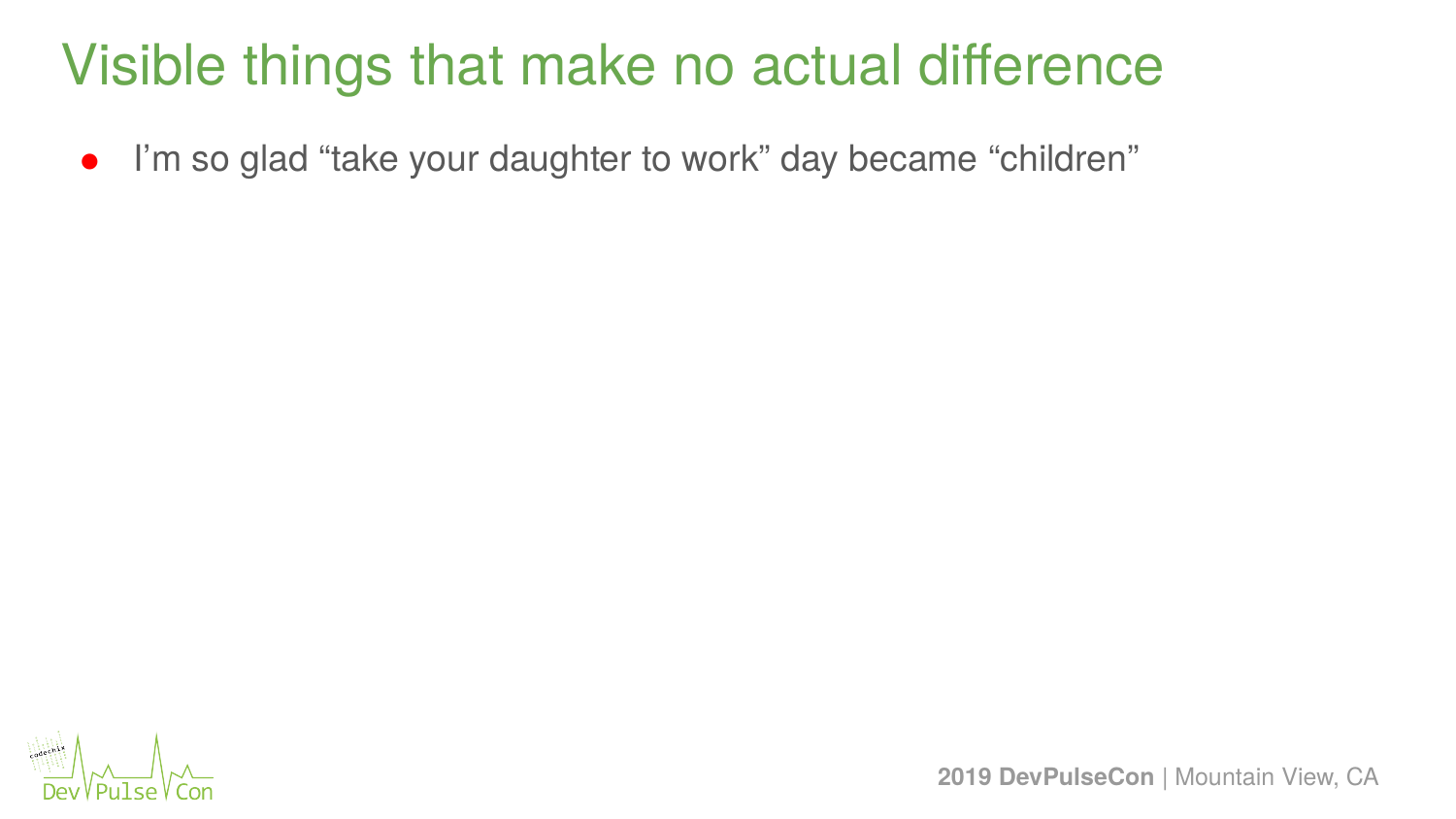

Visible things that make no actual difference
I’m so glad “take your daughter to work” day became “children”